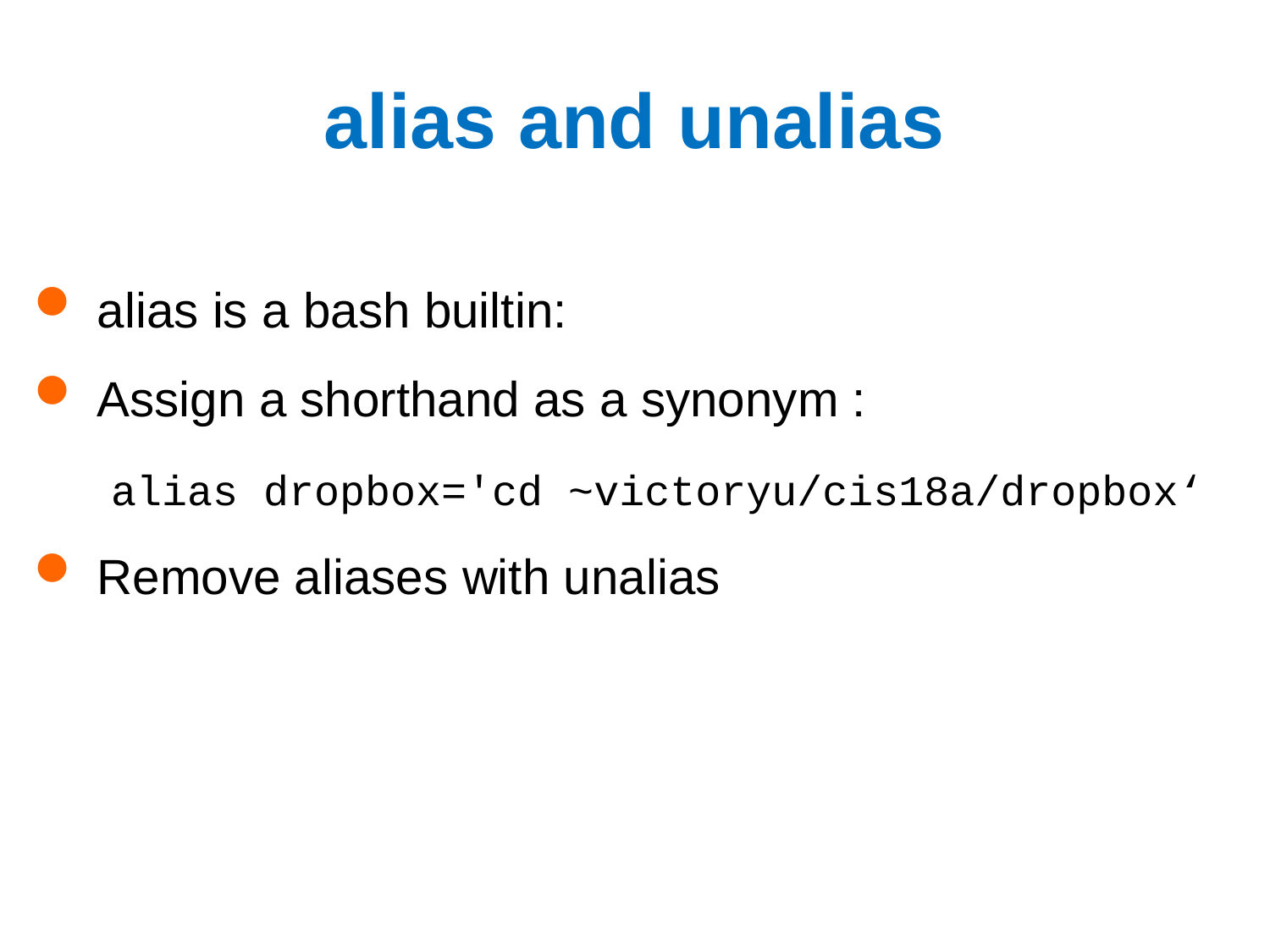

# alias and unalias
alias is a bash builtin:
Assign a shorthand as a synonym :
 alias dropbox='cd ~victoryu/cis18a/dropbox‘
Remove aliases with unalias